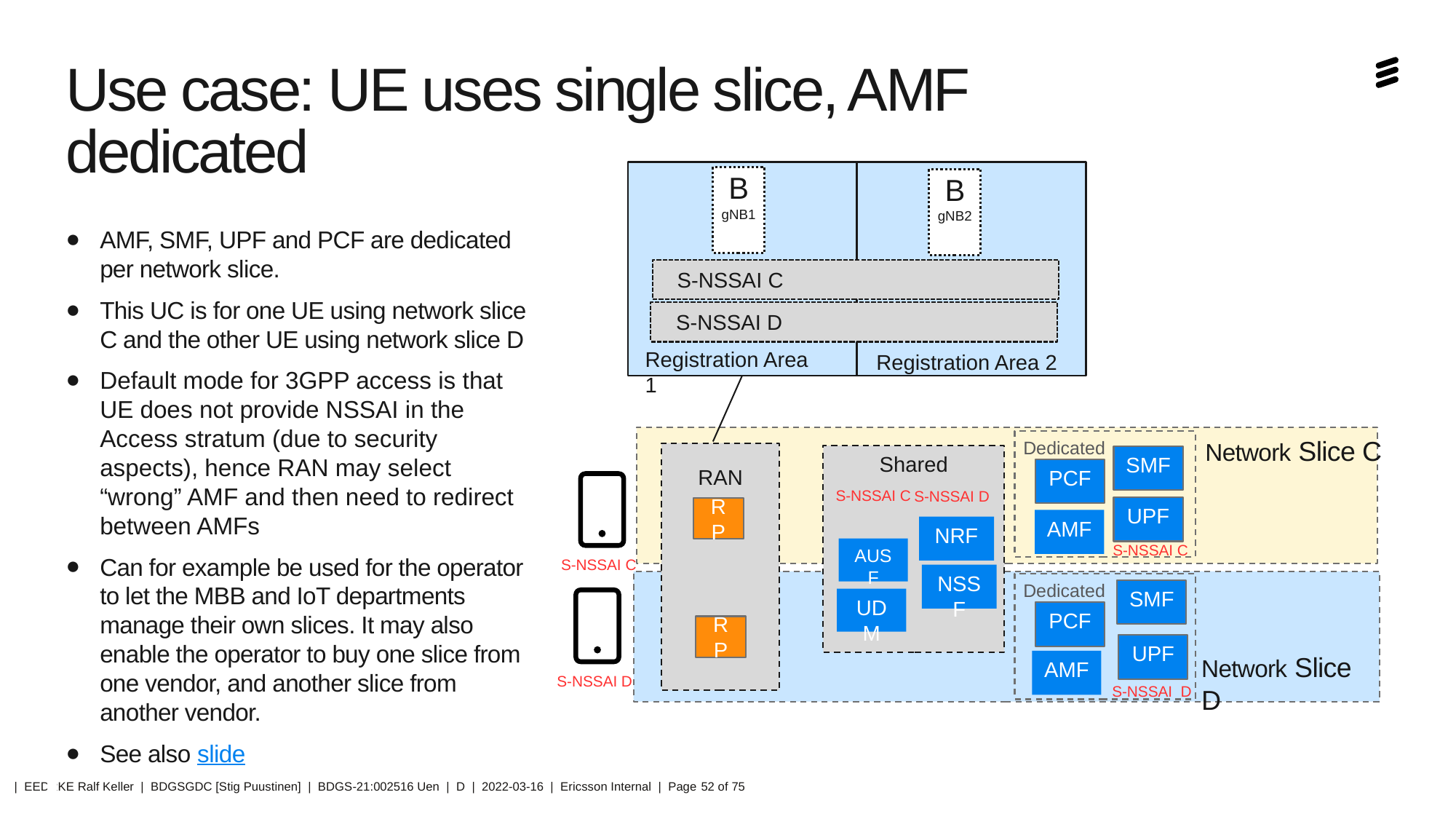

# Use case: UE uses single slice, AMF dedicated

B
gNB1
B
gNB2
AMF, SMF, UPF and PCF are dedicated per network slice.
This UC is for one UE using network slice C and the other UE using network slice D
Default mode for 3GPP access is that UE does not provide NSSAI in the Access stratum (due to security aspects), hence RAN may select “wrong” AMF and then need to redirect between AMFs
Can for example be used for the operator to let the MBB and IoT departments manage their own slices. It may also enable the operator to buy one slice from one vendor, and another slice from another vendor.
See also slide

S-NSSAI C

S-NSSAI D
Registration Area  1
Registration Area 2

Network Slice C
Dedicated
RAN

Shared
SMF
PCF

S-NSSAI C
S-NSSAI D
UPF
RP
AMF
NRF
S-NSSAI C
AUSF
S-NSSAI C
NSSF

Dedicated
SMF

UDM
PCF
RP
UPF
Network Slice D
AMF
S-NSSAI D
S-NSSAI  D